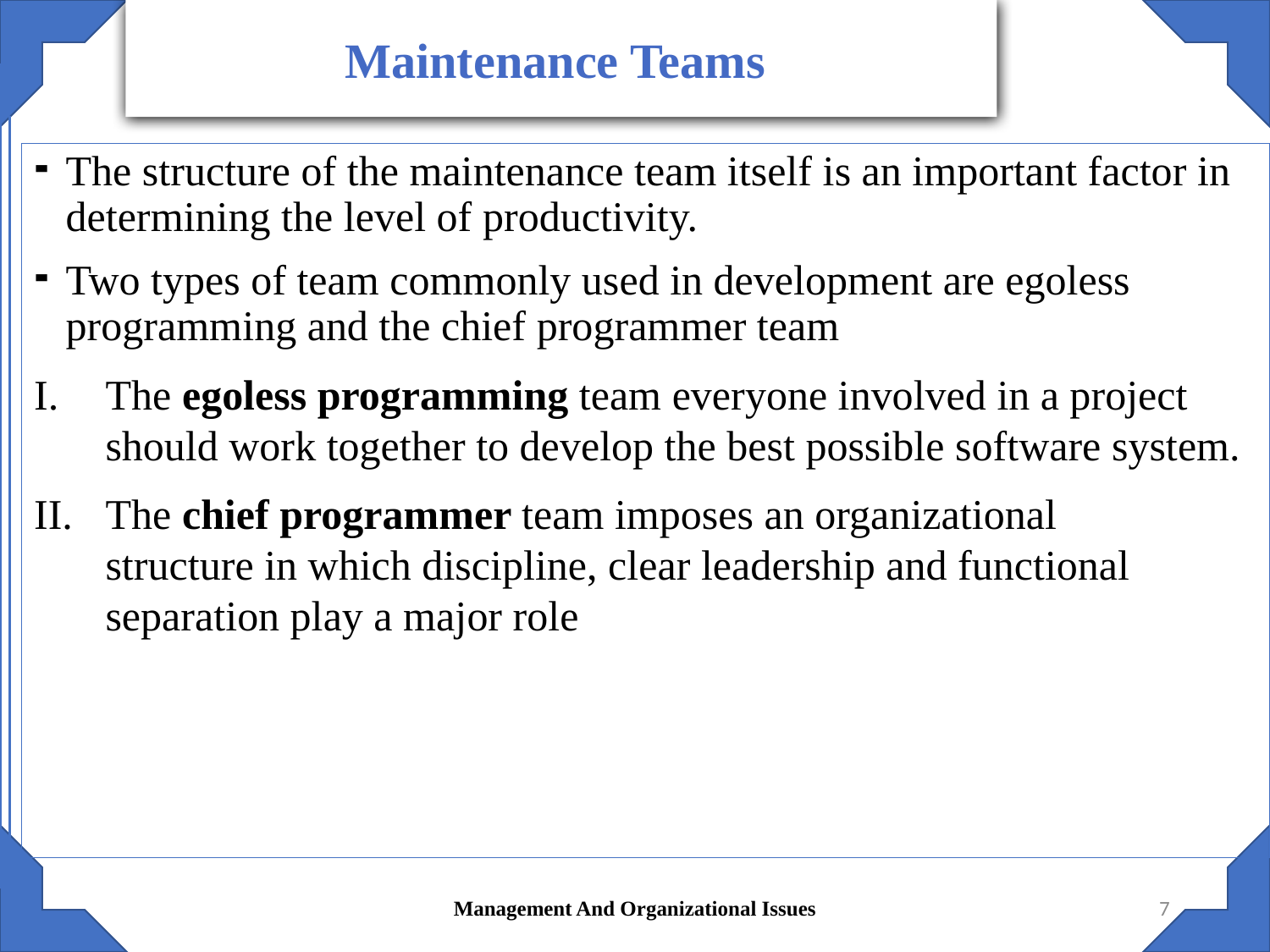

Maintenance Teams
The structure of the maintenance team itself is an important factor in determining the level of productivity.
Two types of team commonly used in development are egoless programming and the chief programmer team
The egoless programming team everyone involved in a project should work together to develop the best possible software system.
The chief programmer team imposes an organizational
structure in which discipline, clear leadership and functional separation play a major role

Management And Organizational Issues
7